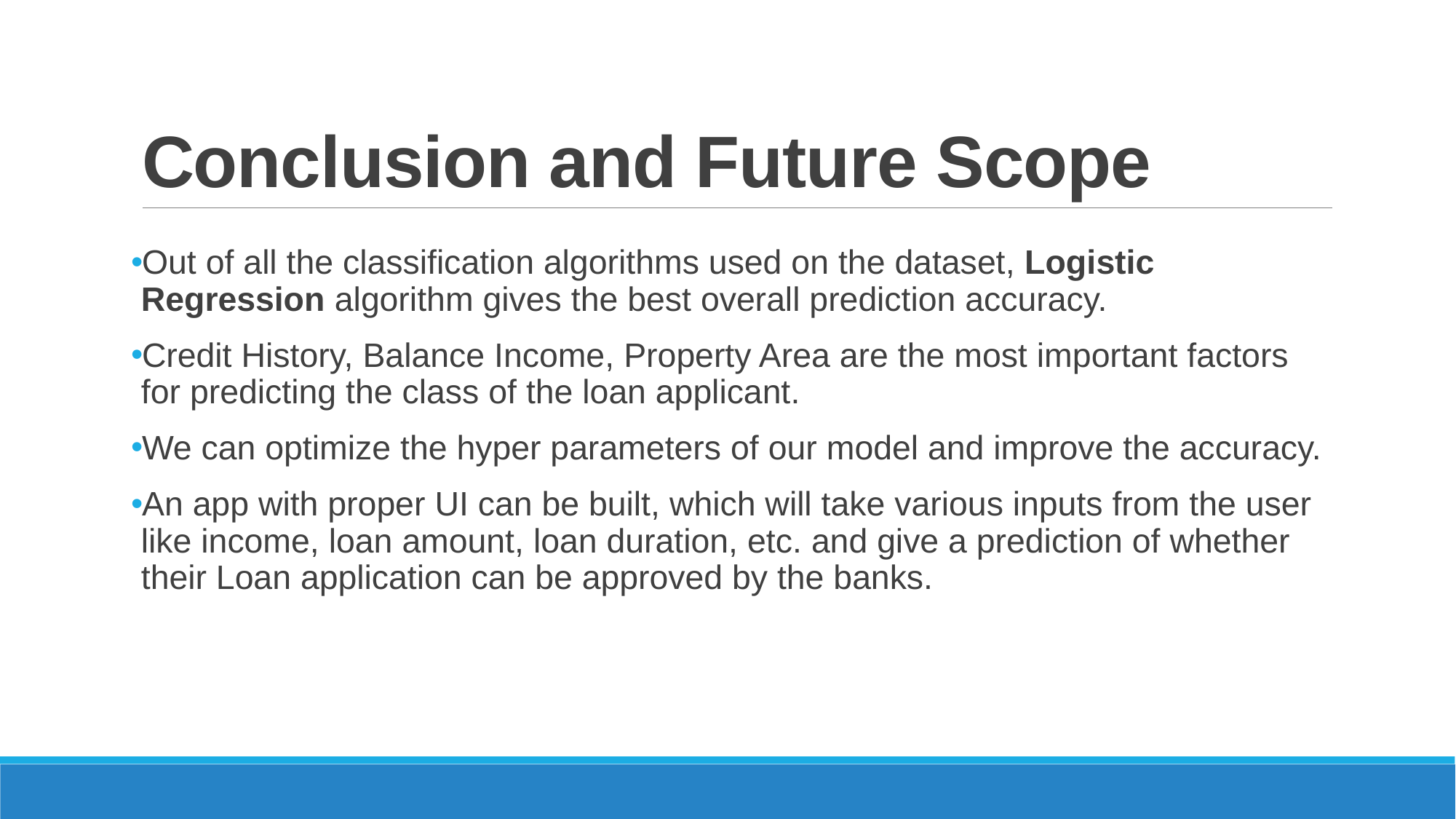

# Conclusion and Future Scope
Out of all the classification algorithms used on the dataset, Logistic Regression algorithm gives the best overall prediction accuracy.
Credit History, Balance Income, Property Area are the most important factors for predicting the class of the loan applicant.
We can optimize the hyper parameters of our model and improve the accuracy.
An app with proper UI can be built, which will take various inputs from the user like income, loan amount, loan duration, etc. and give a prediction of whether their Loan application can be approved by the banks.